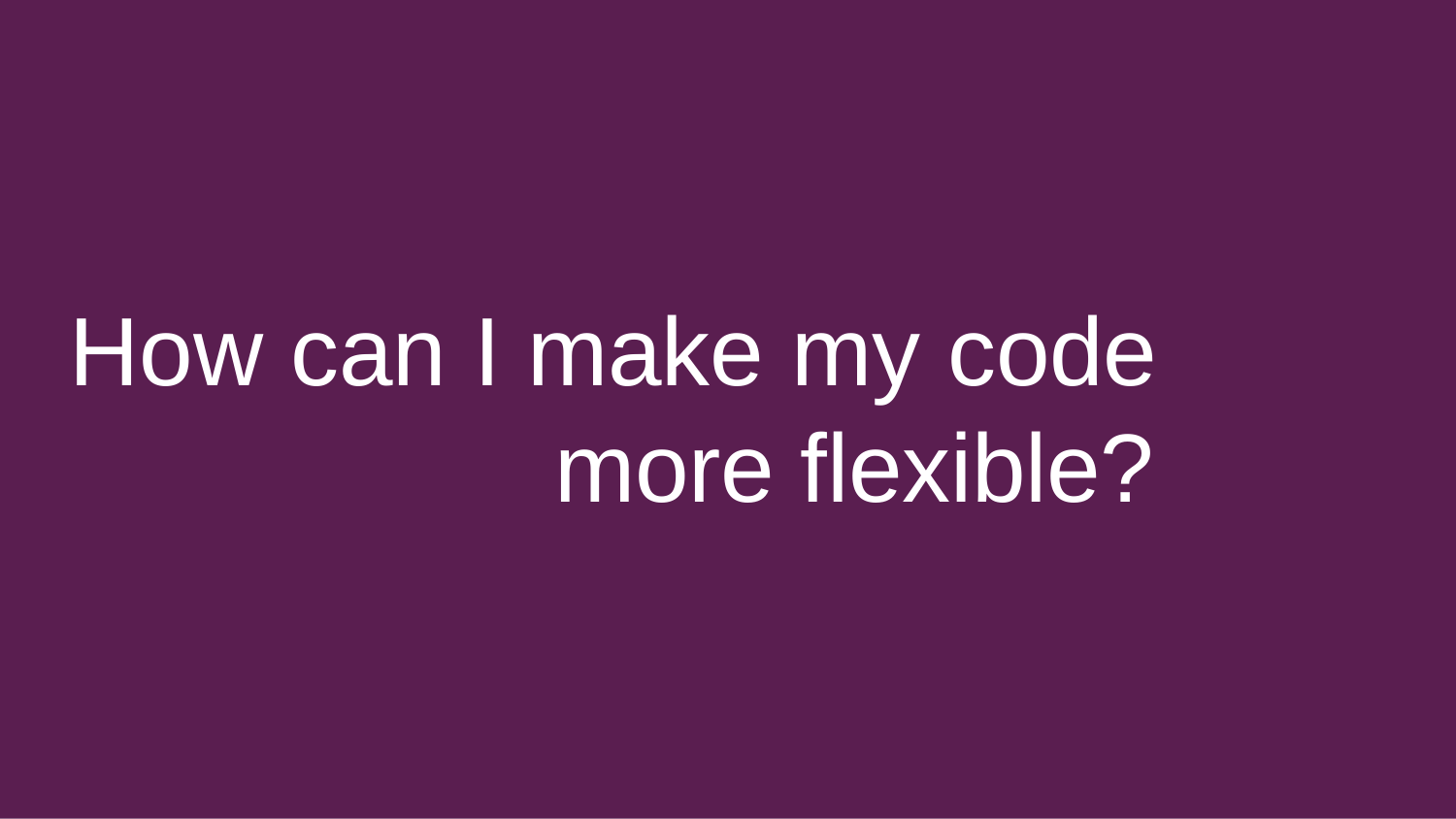

# How can I make my code more flexible?